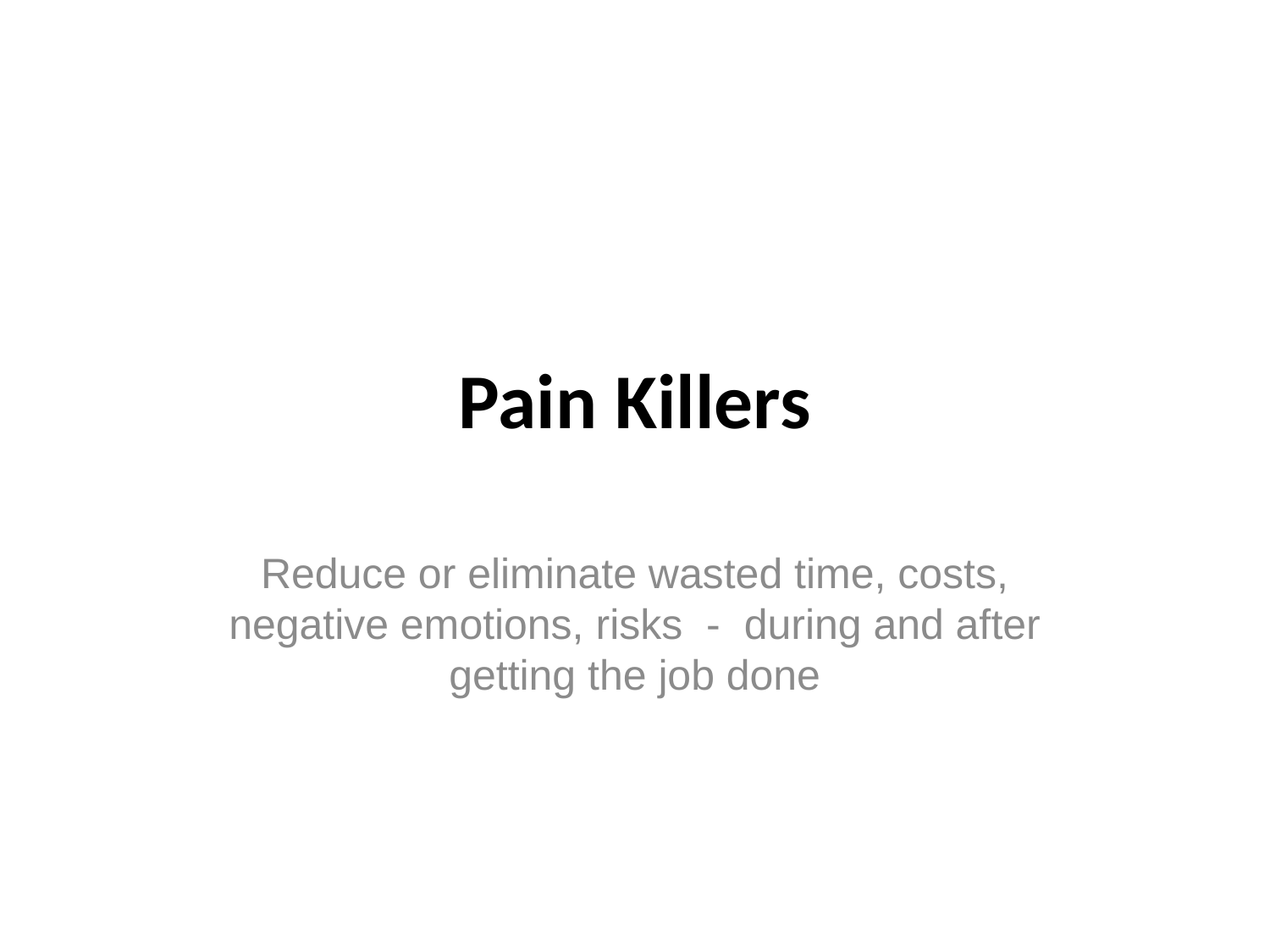

# Pain Killers
Reduce or eliminate wasted time, costs, negative emotions, risks  -  during and after getting the job done